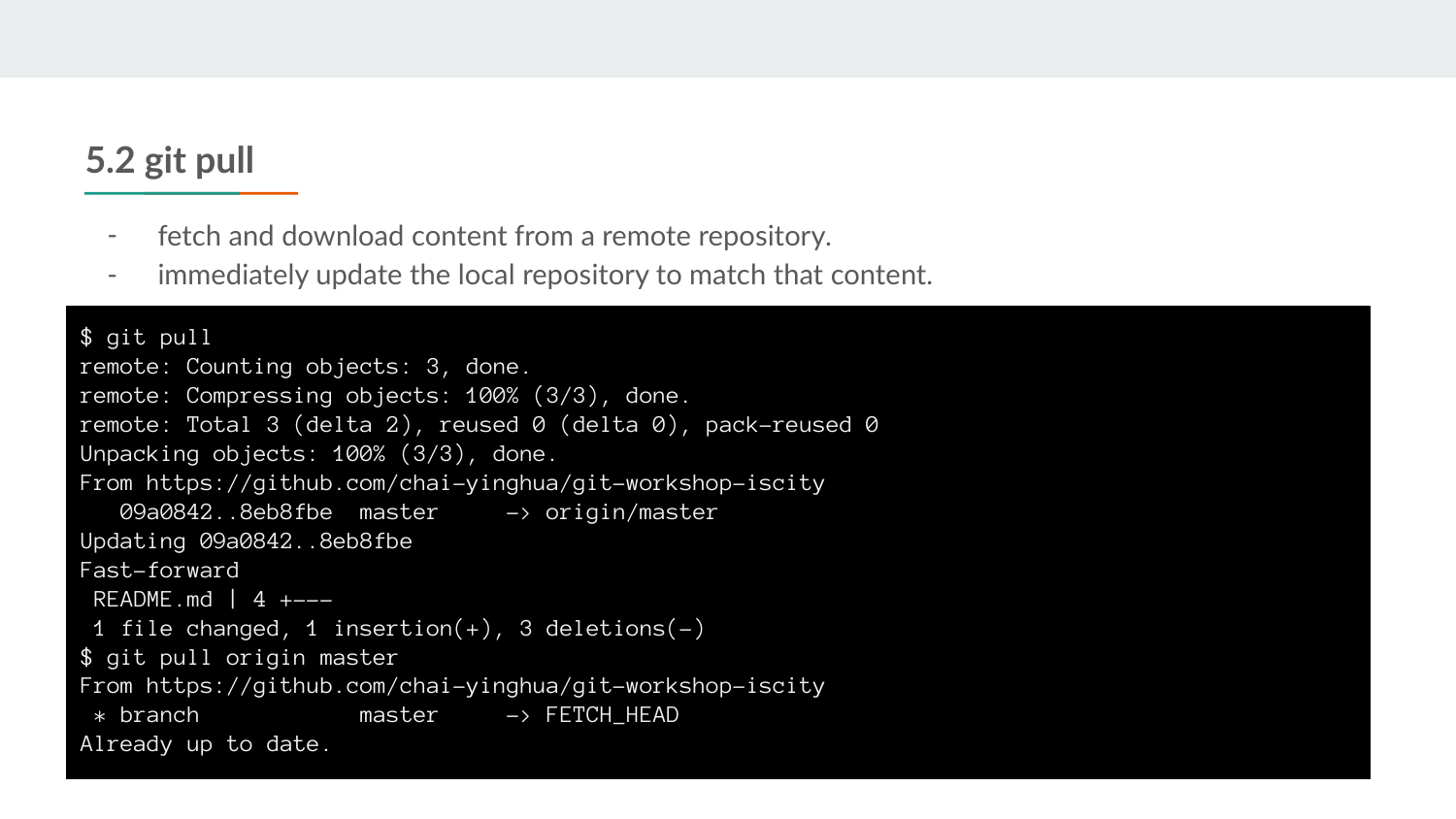

5.2 git pull
fetch and download content from a remote repository​.
​immediately update the local repository to match that content.

$ git pull
remote: Counting objects: 3, done.
remote: Compressing objects: 100% (3/3), done.
remote: Total 3 (delta 2), reused 0 (delta 0), pack-reused 0
Unpacking objects: 100% (3/3), done.
From https://github.com/chai-yinghua/git-workshop-iscity
   09a0842..8eb8fbe  master     -> origin/master
Updating 09a0842..8eb8fbe
Fast-forward
 README.md | 4 +---
 1 file changed, 1 insertion(+), 3 deletions(-)
$ git pull origin master
From https://github.com/chai-yinghua/git-workshop-iscity
 * branch            master     -> FETCH_HEAD
Already up to date.